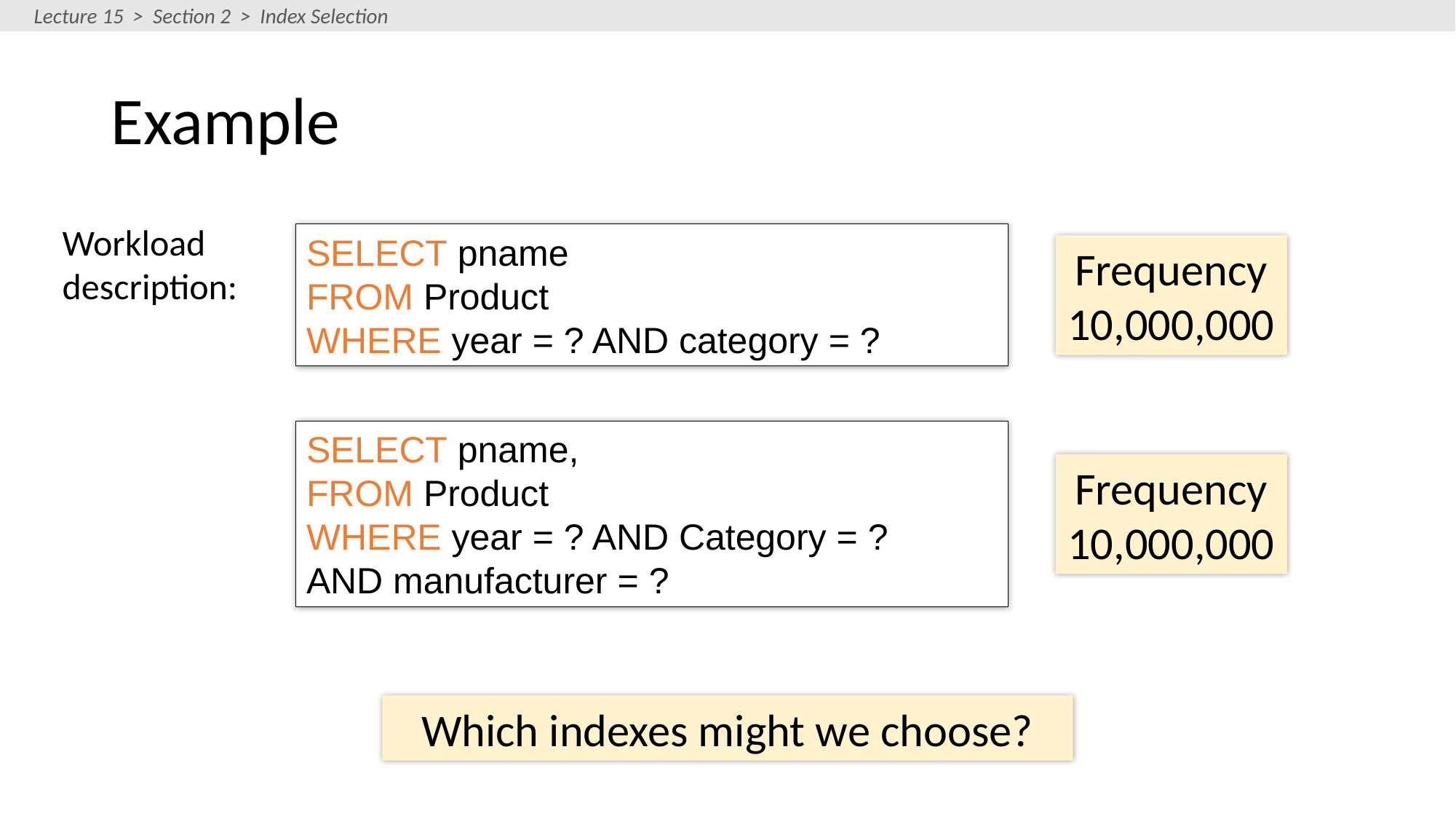

Lecture 15  >  Section 2  >  Index Selection
# Example
Workload description:
SELECT pname
FROM Product
WHERE year = ? AND category = ?
Frequency10,000,000
SELECT pname,
FROM Product
WHERE year = ? AND Category = ?
AND manufacturer = ?
Frequency10,000,000
Which indexes might we choose?